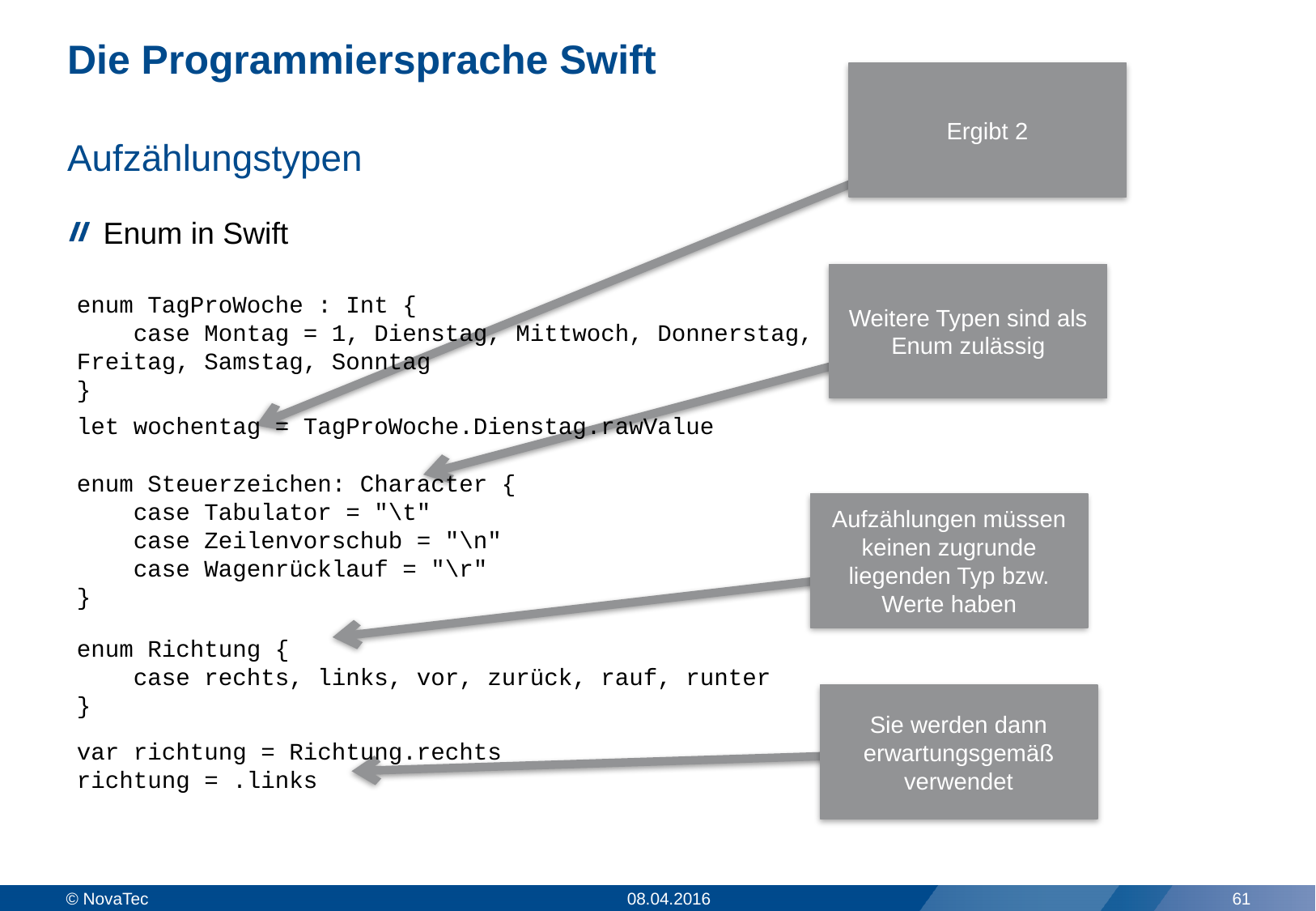

# Die Programmiersprache Swift
Ergibt 2
Aufzählungstypen
Enum in Swift
Weitere Typen sind als Enum zulässig
enum TagProWoche : Int {
    case Montag = 1, Dienstag, Mittwoch, Donnerstag, Freitag, Samstag, Sonntag
}
let wochentag = TagProWoche.Dienstag.rawValue
enum Steuerzeichen: Character {
    case Tabulator = "\t"
    case Zeilenvorschub = "\n"
    case Wagenrücklauf = "\r"
}
Aufzählungen müssen keinen zugrunde liegenden Typ bzw. Werte haben
enum Richtung {
    case rechts, links, vor, zurück, rauf, runter
}

Sie werden dann erwartungsgemäß verwendet
var richtung = Richtung.rechts
richtung = .links